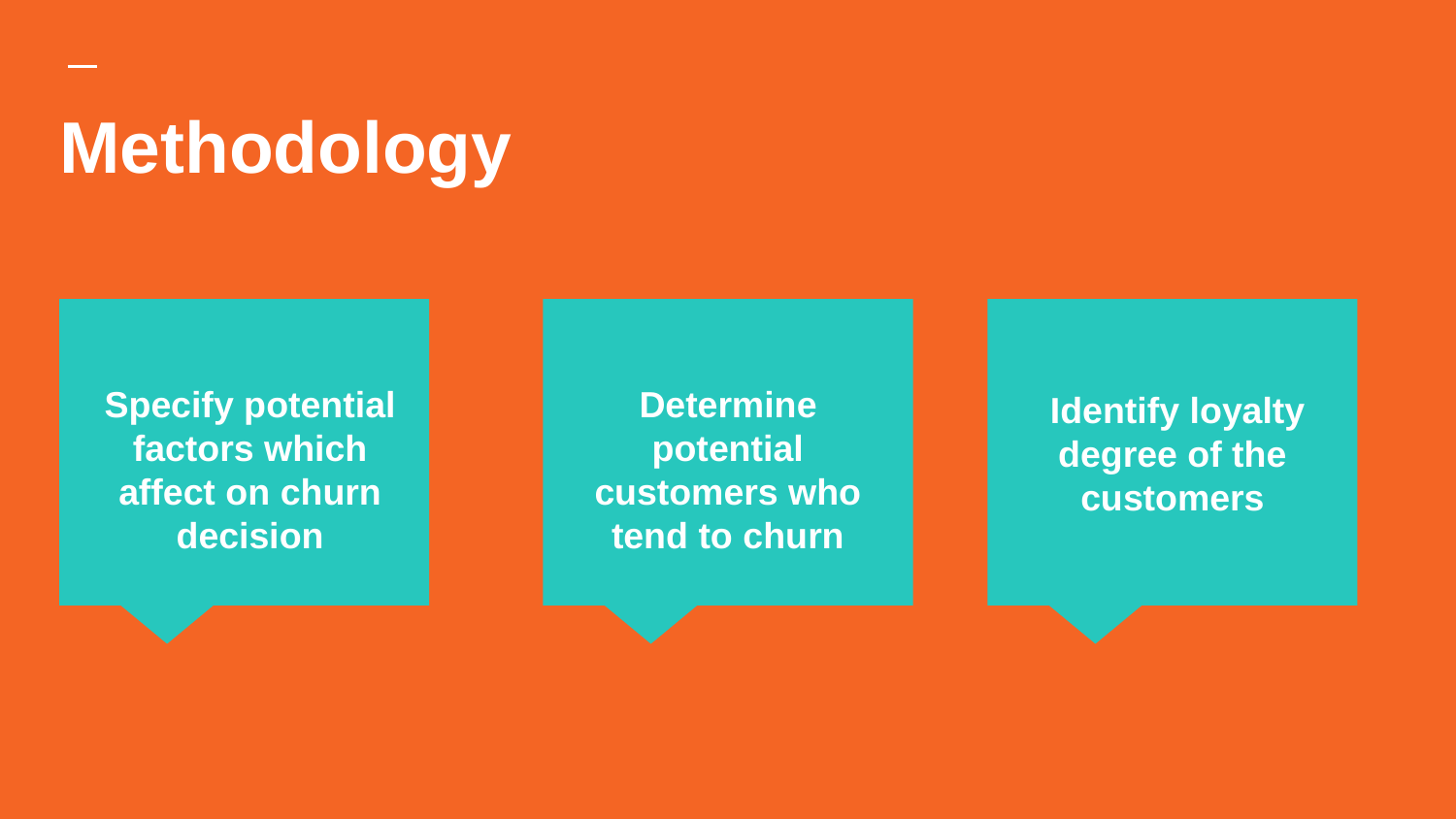

# Methodology

Specify potential factors which affect on churn decision
 Identify loyalty degree of the customers

Determine potential customers who tend to churn